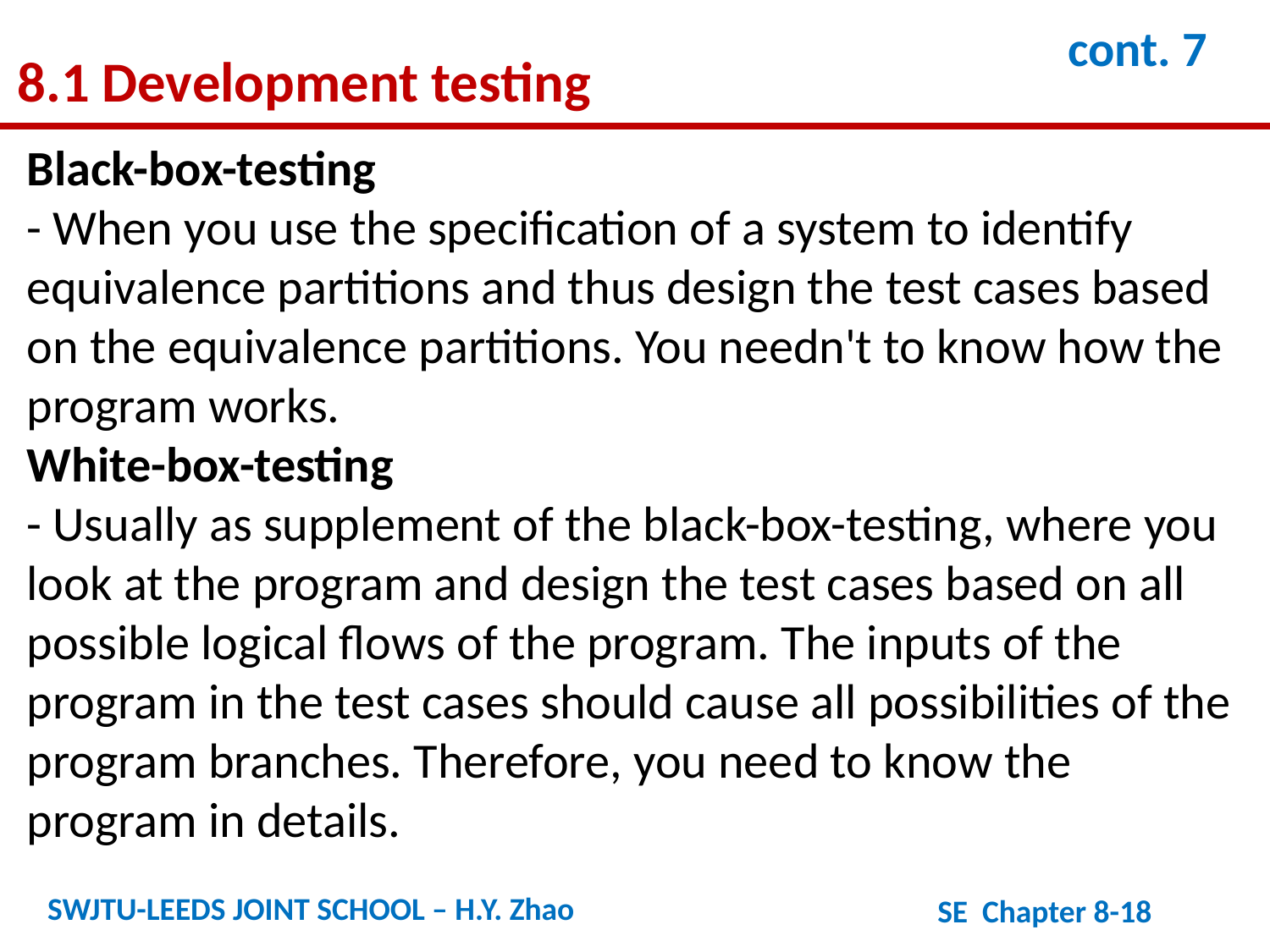

8.1 Development testing
cont. 7

Black-box-testing
- When you use the specification of a system to identify equivalence partitions and thus design the test cases based on the equivalence partitions. You needn't to know how the program works.
White-box-testing
- Usually as supplement of the black-box-testing, where you look at the program and design the test cases based on all possible logical flows of the program. The inputs of the program in the test cases should cause all possibilities of the program branches. Therefore, you need to know the program in details.
SWJTU-LEEDS JOINT SCHOOL – H.Y. Zhao
SE  Chapter 8-18